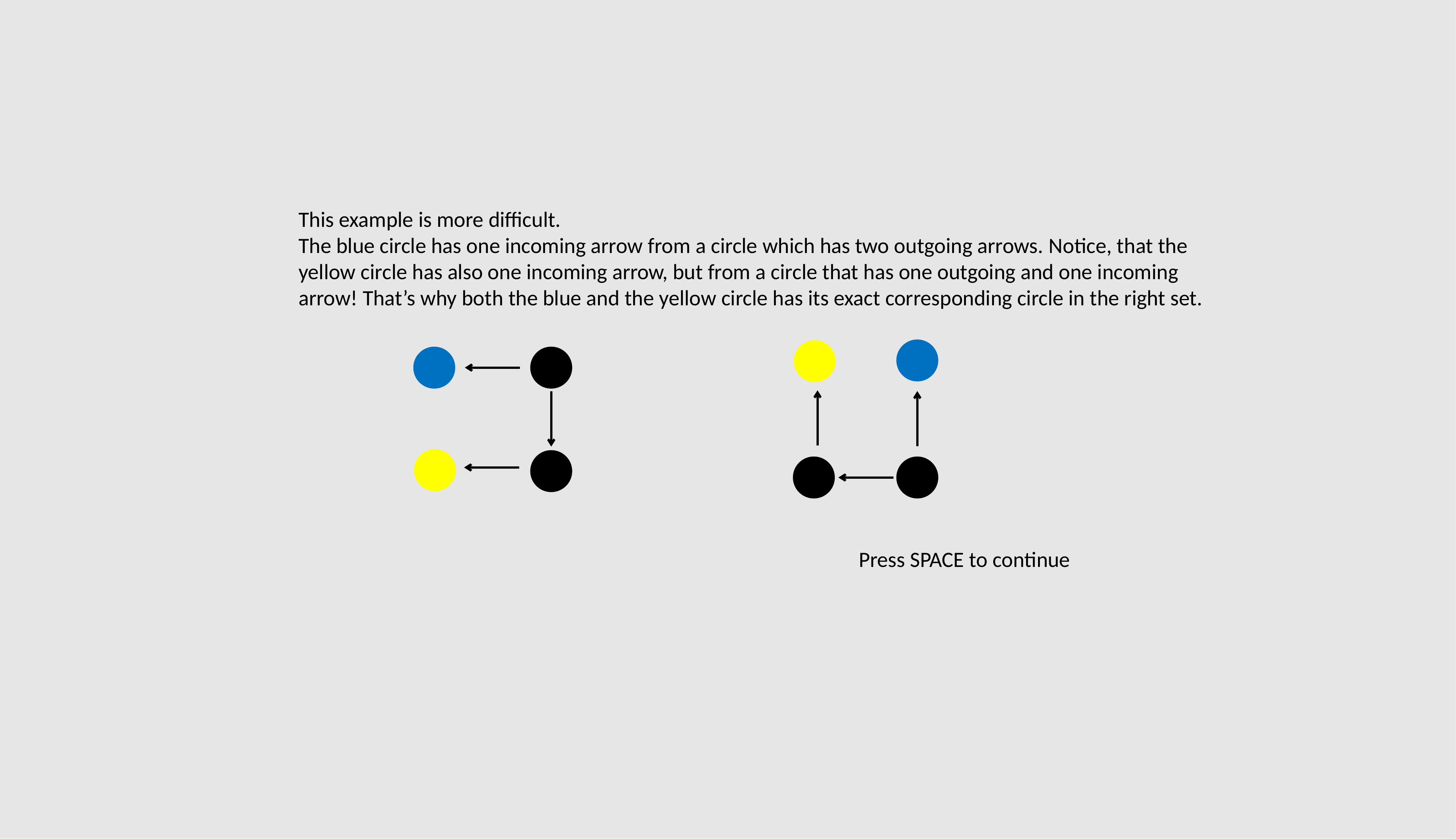

This example is more difficult.
The blue circle has one incoming arrow from a circle which has two outgoing arrows. Notice, that the yellow circle has also one incoming arrow, but from a circle that has one outgoing and one incoming arrow! That’s why both the blue and the yellow circle has its exact corresponding circle in the right set.

										Press SPACE to continue